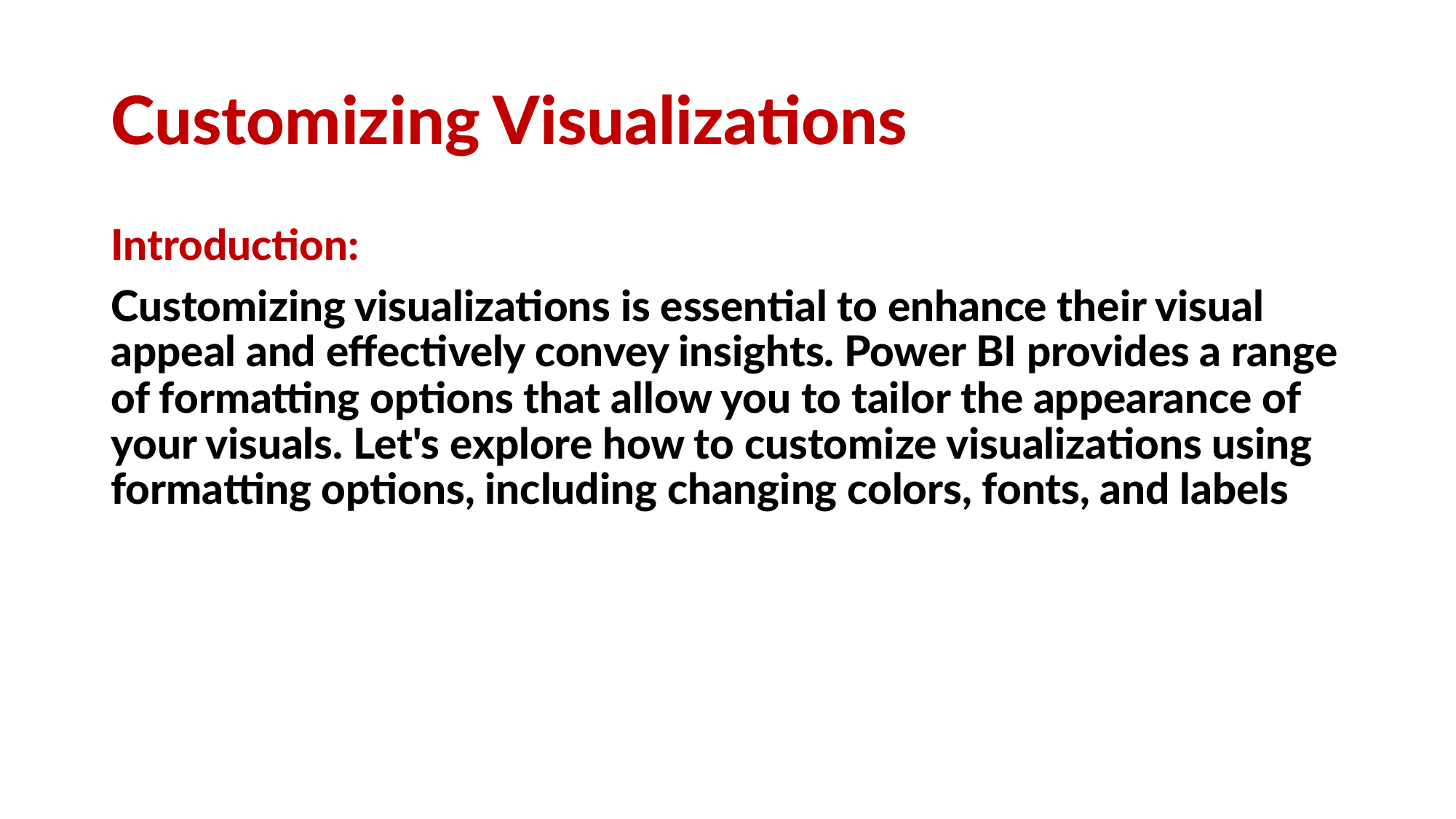

# Customizing Visualizations
Introduction:
Customizing visualizations is essential to enhance their visual appeal and effectively convey insights. Power BI provides a range of formatting options that allow you to tailor the appearance of your visuals. Let's explore how to customize visualizations using formatting options, including changing colors, fonts, and labels